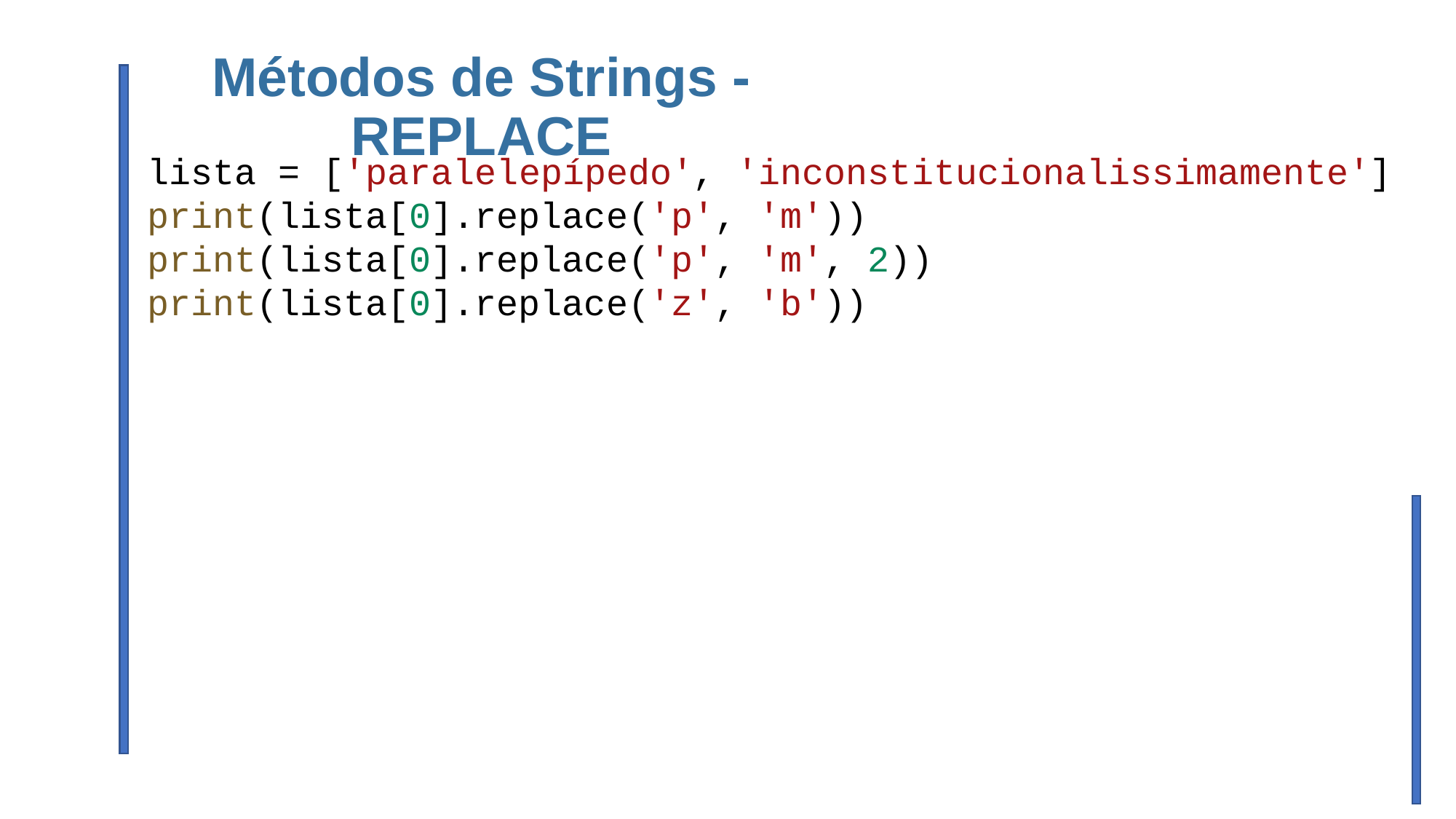

Métodos de Strings - REPLACE

lista = ['paralelepípedo', 'inconstitucionalissimamente']
print(lista[0].replace('p', 'm'))
print(lista[0].replace('p', 'm', 2))
print(lista[0].replace('z', 'b'))